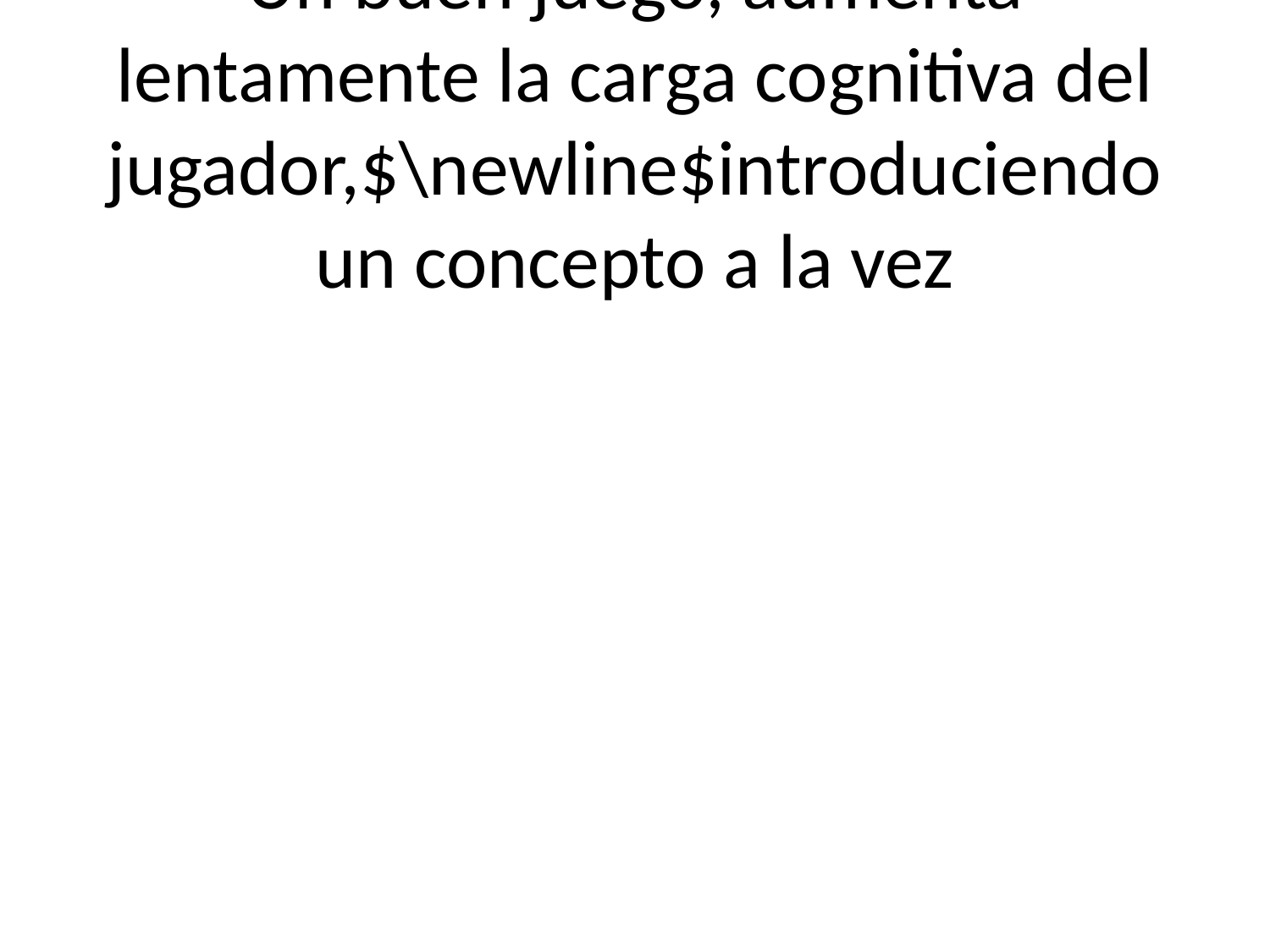

# Un buen juego, aumenta lentamente la carga cognitiva del jugador,$\newline$introduciendo un concepto a la vez